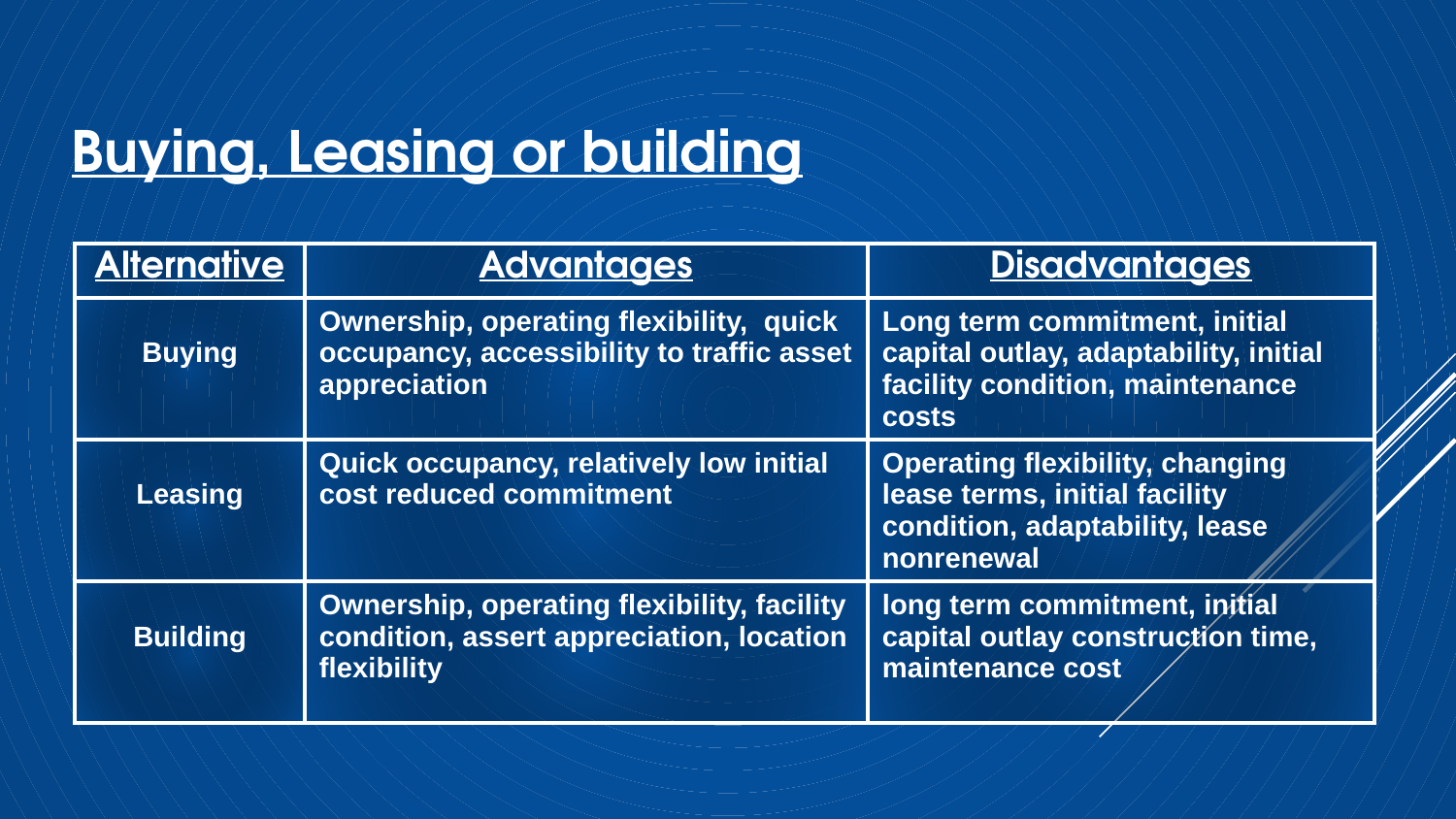

Buying, Leasing or building
| Alternative | Advantages | Disadvantages |
| --- | --- | --- |
| Buying | Ownership, operating flexibility, quick occupancy, accessibility to traffic asset appreciation | Long term commitment, initial capital outlay, adaptability, initial facility condition, maintenance costs |
| Leasing | Quick occupancy, relatively low initial cost reduced commitment | Operating flexibility, changing lease terms, initial facility condition, adaptability, lease nonrenewal |
| Building | Ownership, operating flexibility, facility condition, assert appreciation, location flexibility | long term commitment, initial capital outlay construction time, maintenance cost |